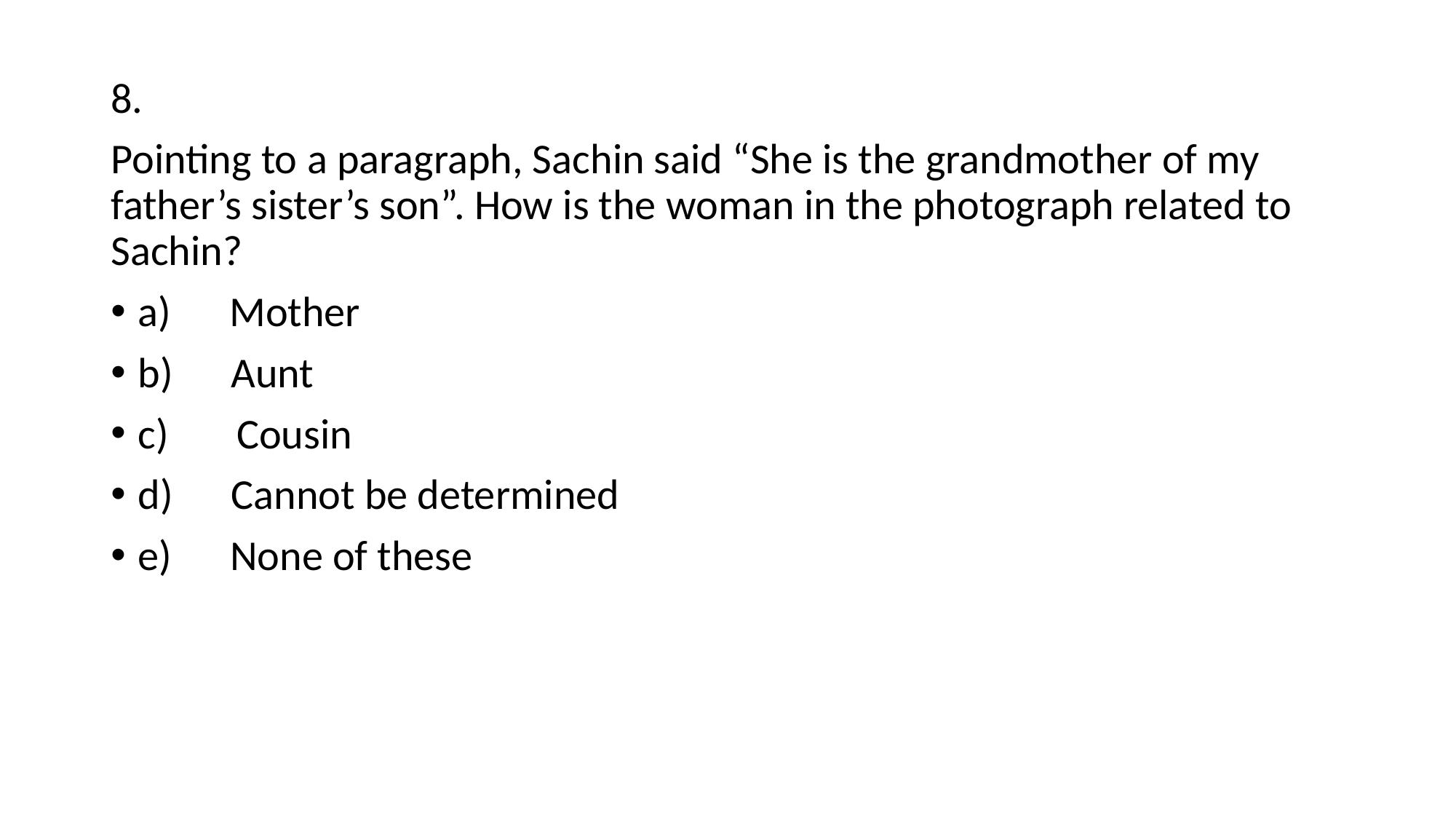

8.
Pointing to a paragraph, Sachin said “She is the grandmother of my father’s sister’s son”. How is the woman in the photograph related to Sachin?
a)      Mother
b)      Aunt
c)       Cousin
d)      Cannot be determined
e)      None of these